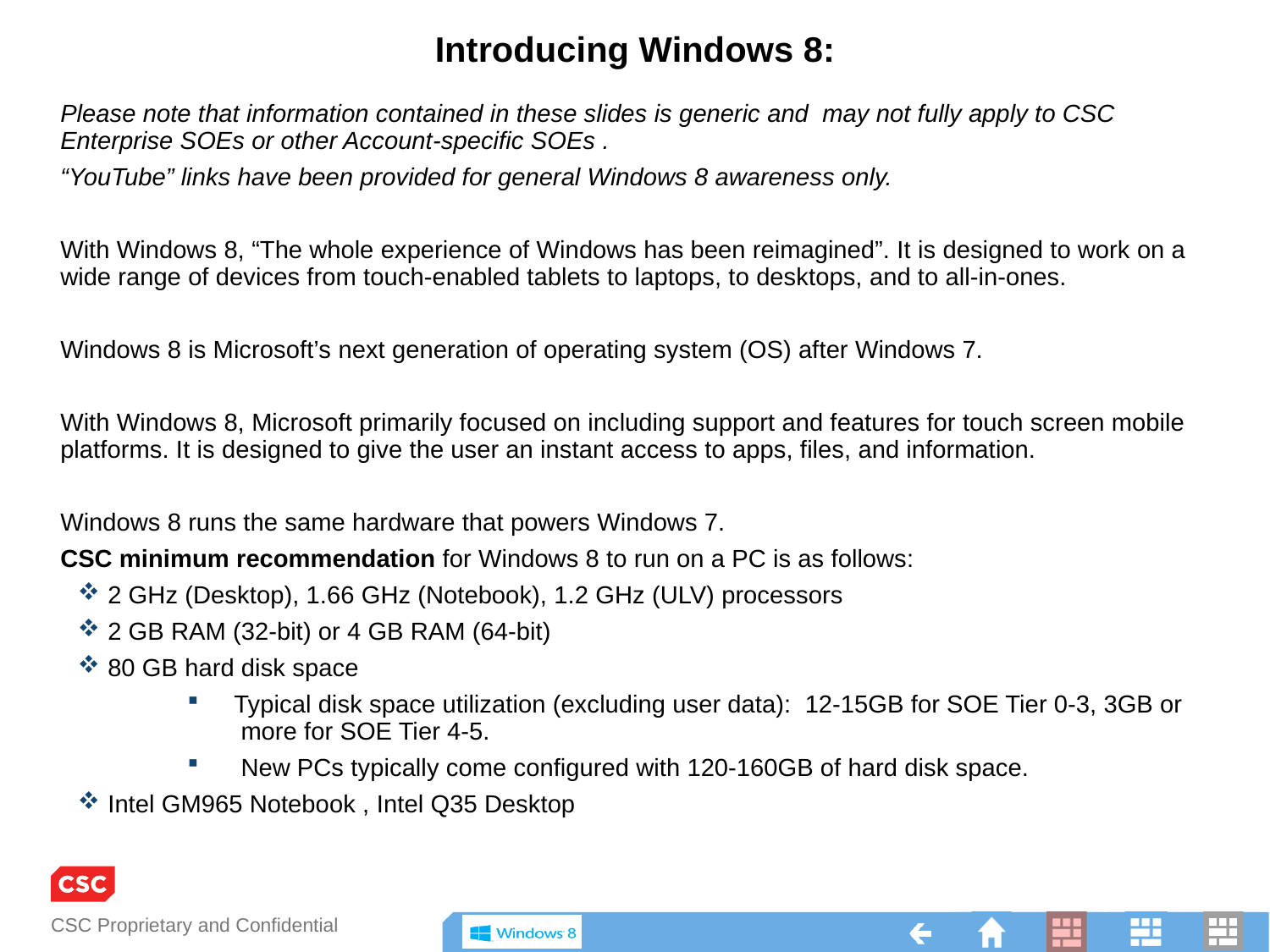

Introducing Windows 8:
Please note that information contained in these slides is generic and  may not fully apply to CSC Enterprise SOEs or other Account-specific SOEs .
“YouTube” links have been provided for general Windows 8 awareness only.

With Windows 8, “The whole experience of Windows has been reimagined”. It is designed to work on a wide range of devices from touch-enabled tablets to laptops, to desktops, and to all-in-ones.

Windows 8 is Microsoft’s next generation of operating system (OS) after Windows 7.

With Windows 8, Microsoft primarily focused on including support and features for touch screen mobile platforms. It is designed to give the user an instant access to apps, files, and information.

Windows 8 runs the same hardware that powers Windows 7.
CSC minimum recommendation for Windows 8 to run on a PC is as follows:
2 GHz (Desktop), 1.66 GHz (Notebook), 1.2 GHz (ULV) processors
2 GB RAM (32-bit) or 4 GB RAM (64-bit)
80 GB hard disk space
 Typical disk space utilization (excluding user data):  12-15GB for SOE Tier 0-3, 3GB or      more for SOE Tier 4-5.
  New PCs typically come configured with 120-160GB of hard disk space.
Intel GM965 Notebook , Intel Q35 Desktop